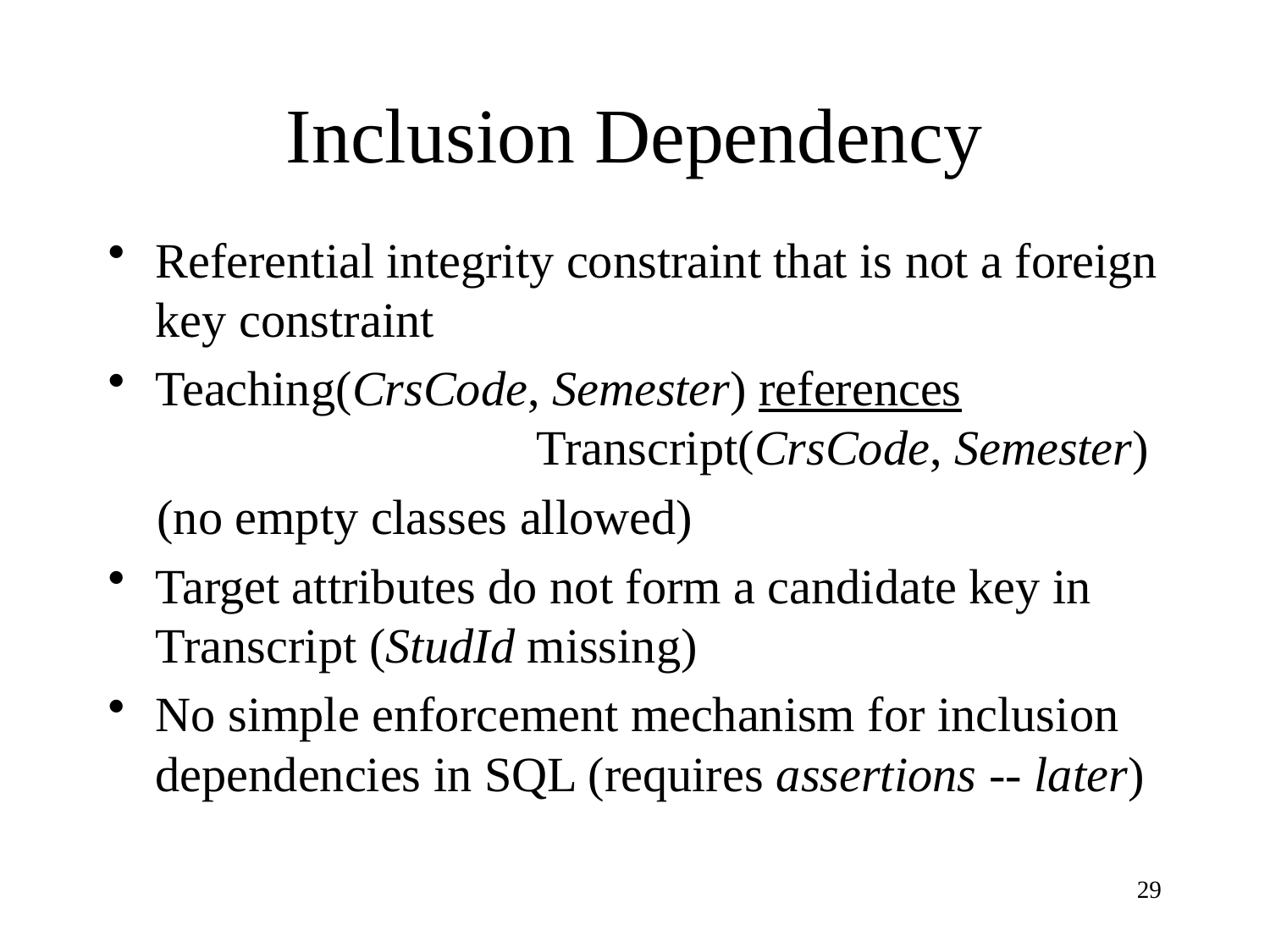

# Inclusion Dependency
Referential integrity constraint that is not a foreign key constraint
Teaching(CrsCode, Semester) references   				Transcript(CrsCode, Semester)
    (no empty classes allowed)
Target attributes do not form a candidate key in Transcript (StudId missing)
No simple enforcement mechanism for inclusion dependencies in SQL (requires assertions -- later)
29